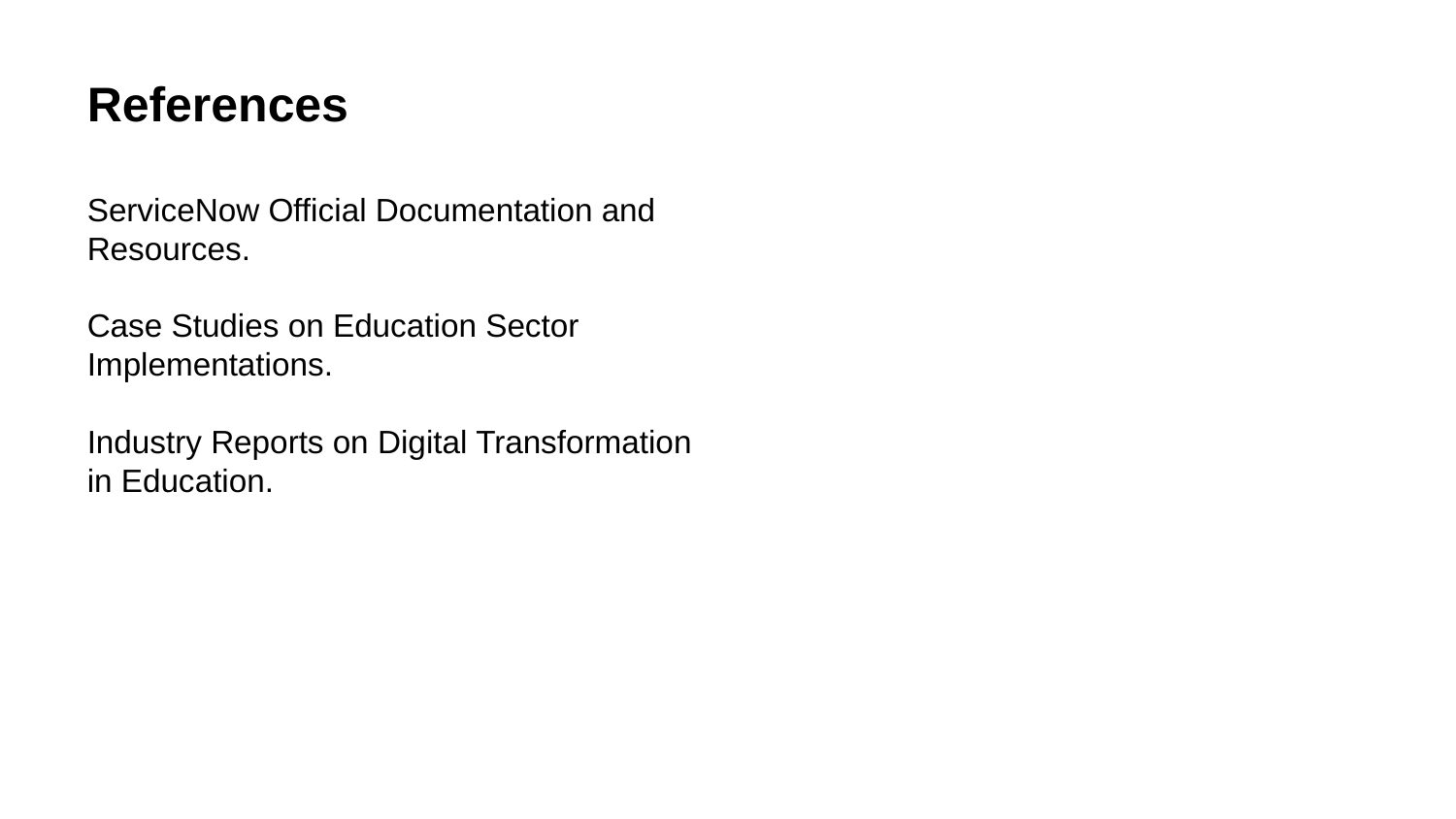

References
ServiceNow Official Documentation and Resources.

Case Studies on Education Sector Implementations.

Industry Reports on Digital Transformation in Education.